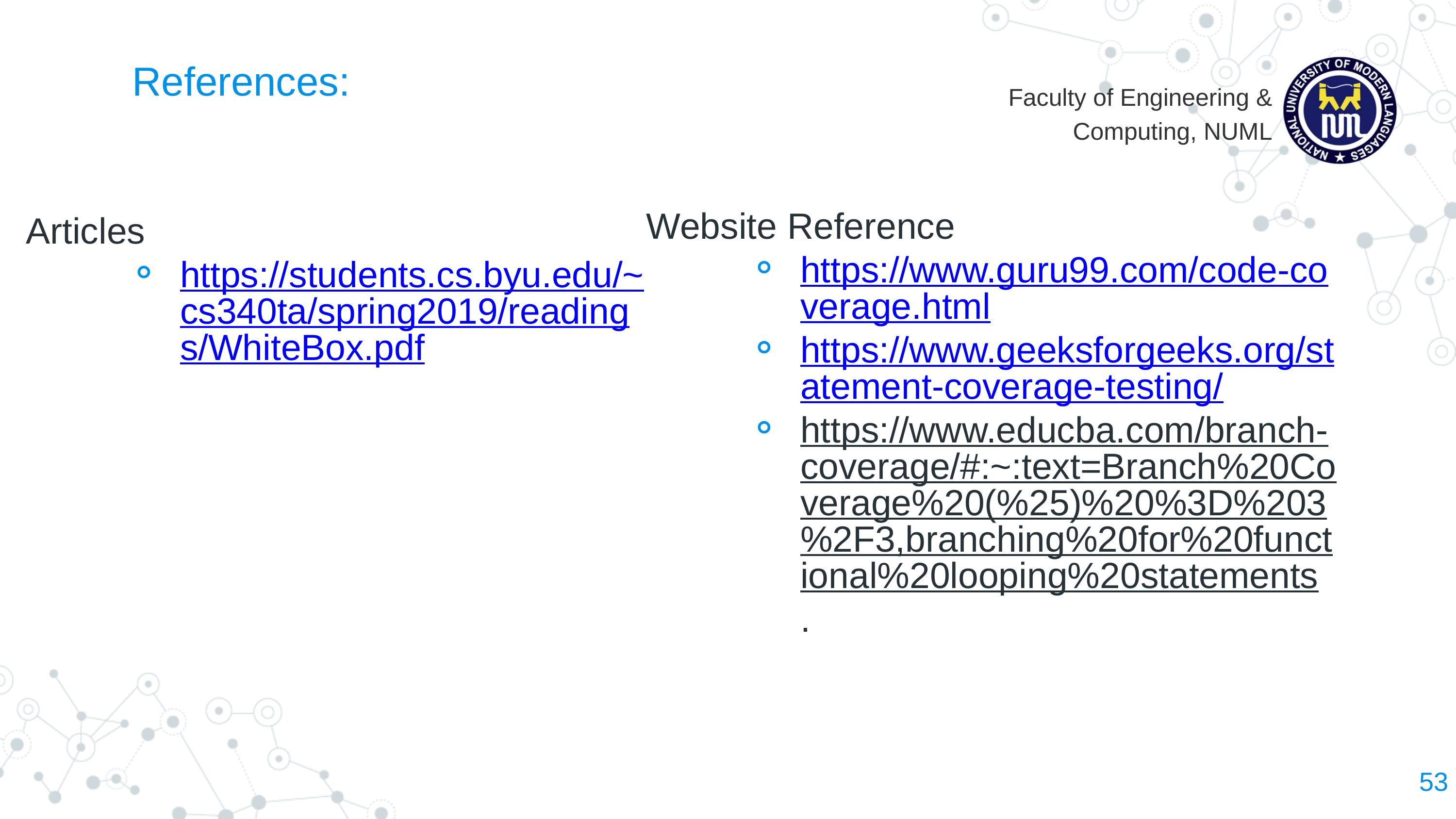

Faculty of Engineering & Computing, NUML
References:
Website Reference
https://www.guru99.com/code-coverage.html
https://www.geeksforgeeks.org/statement-coverage-testing/
https://www.educba.com/branch-coverage/#:~:text=Branch%20Coverage%20(%25)%20%3D%203%2F3,branching%20for%20functional%20looping%20statements.

Articles
https://students.cs.byu.edu/~cs340ta/spring2019/readings/WhiteBox.pdf
53